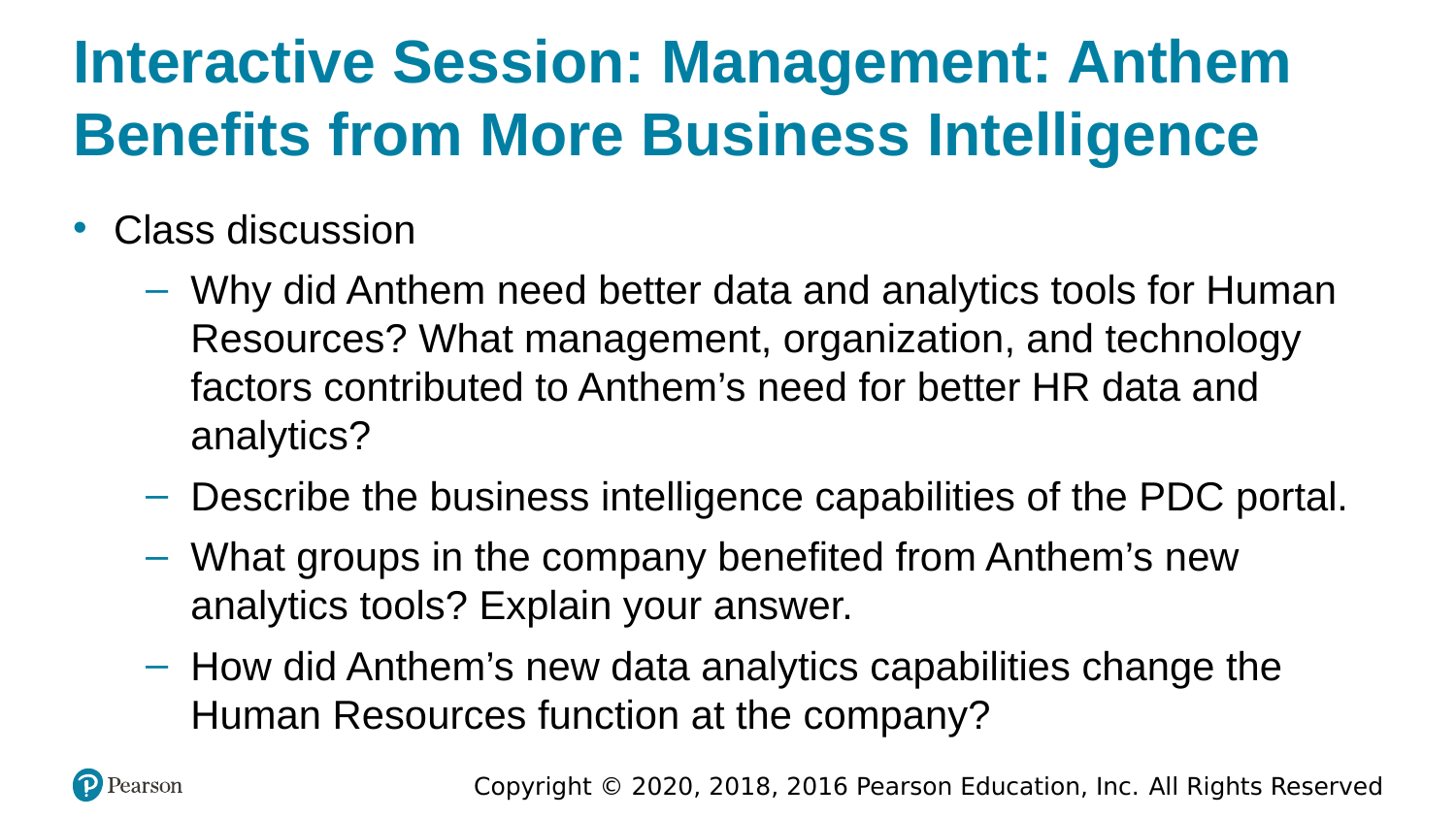

# Interactive Session: Management: Anthem Benefits from More Business Intelligence
Class discussion
Why did Anthem need better data and analytics tools for Human Resources? What management, organization, and technology factors contributed to Anthem’s need for better HR data and analytics?
Describe the business intelligence capabilities of the PDC portal.
What groups in the company benefited from Anthem’s new analytics tools? Explain your answer.
How did Anthem’s new data analytics capabilities change the Human Resources function at the company?